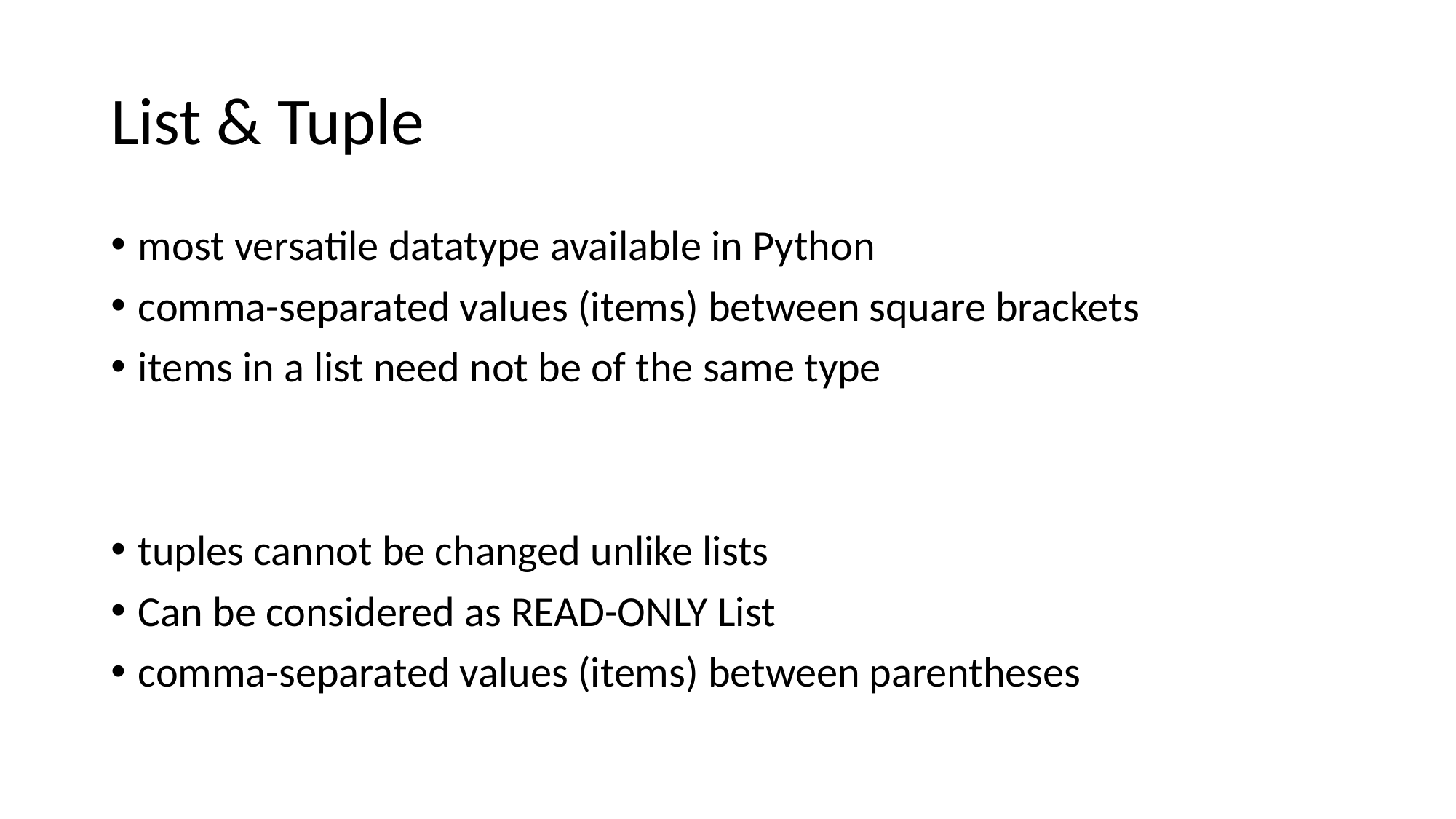

# List & Tuple
most versatile datatype available in Python
comma-separated values (items) between square brackets
items in a list need not be of the same type

tuples cannot be changed unlike lists
Can be considered as READ-ONLY List
comma-separated values (items) between parentheses